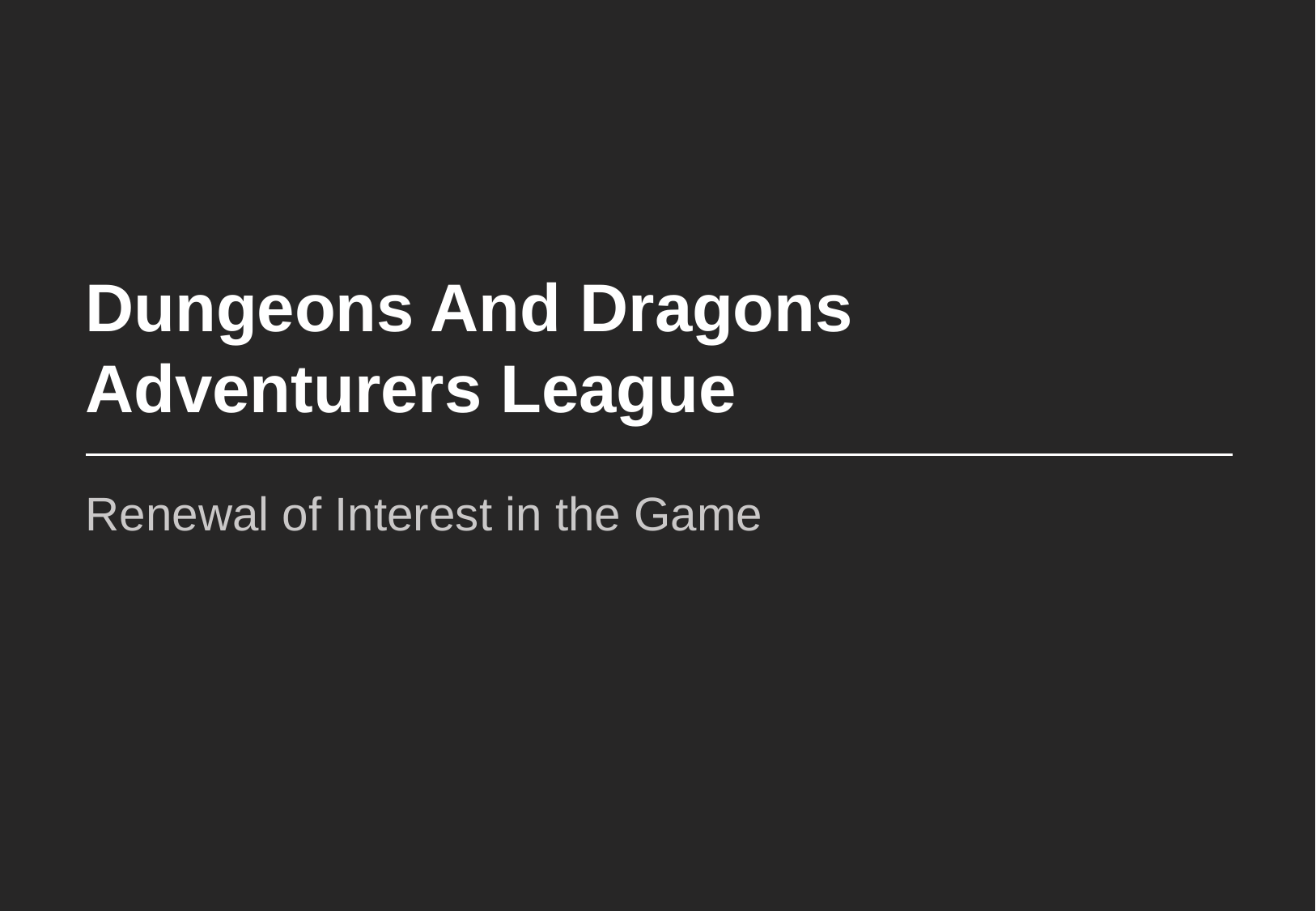

# Dungeons And Dragons Adventurers League
Renewal of Interest in the Game